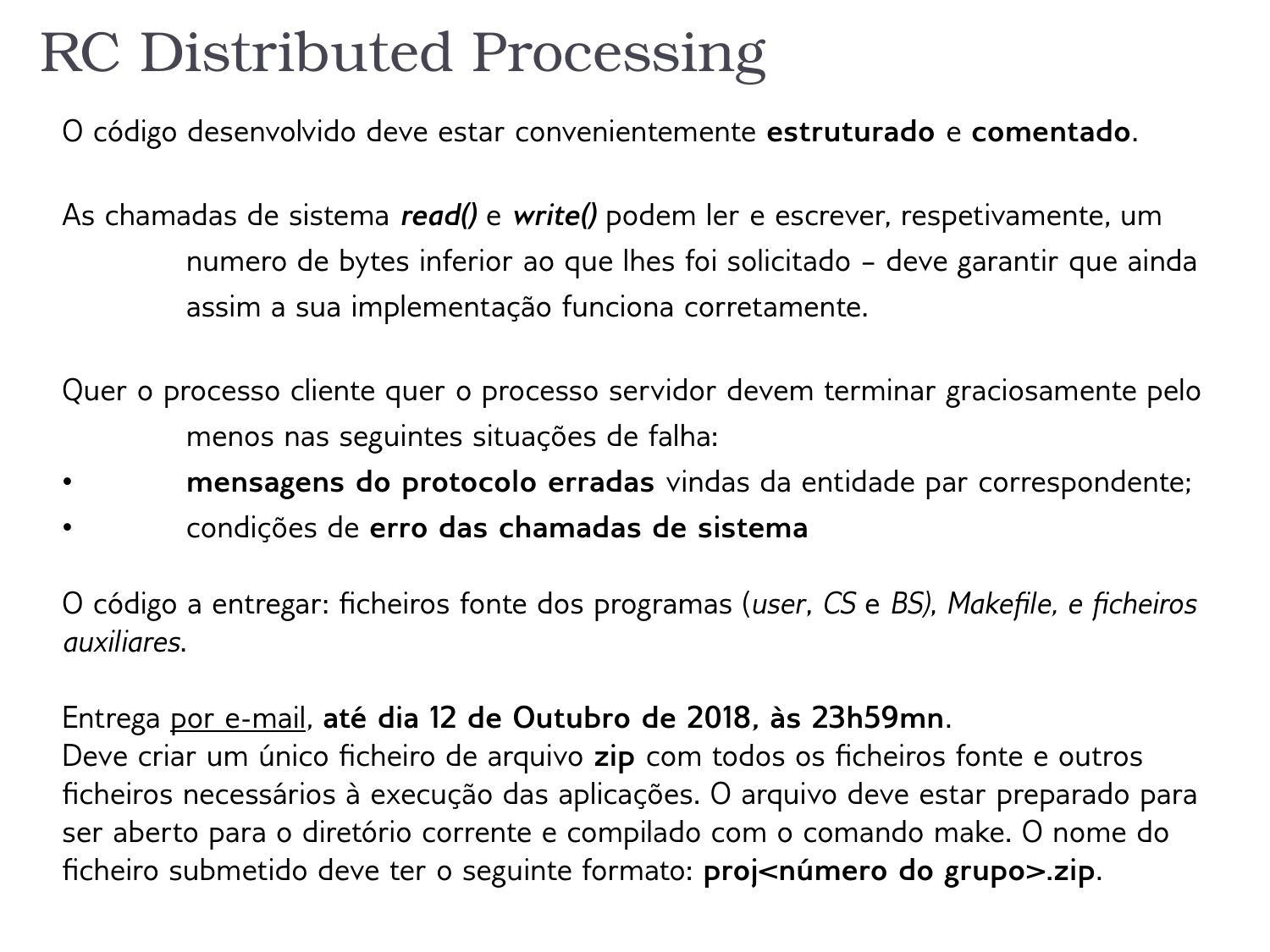

# RC Distributed Processing
O código desenvolvido deve estar convenientemente estruturado e comentado.

As chamadas de sistema read() e write() podem ler e escrever, respetivamente, um numero de bytes inferior ao que lhes foi solicitado – deve garantir que ainda assim a sua implementação funciona corretamente.

Quer o processo cliente quer o processo servidor devem terminar graciosamente pelo menos nas seguintes situações de falha:
•	mensagens do protocolo erradas vindas da entidade par correspondente;
•	condições de erro das chamadas de sistema

O código a entregar: ficheiros fonte dos programas (user, CS e BS), Makefile, e ficheiros auxiliares.

Entrega por e-mail, até dia 12 de Outubro de 2018, às 23h59mn.
Deve criar um único ficheiro de arquivo zip com todos os ficheiros fonte e outros ficheiros necessários à execução das aplicações. O arquivo deve estar preparado para ser aberto para o diretório corrente e compilado com o comando make. O nome do ficheiro submetido deve ter o seguinte formato: proj<número do grupo>.zip.